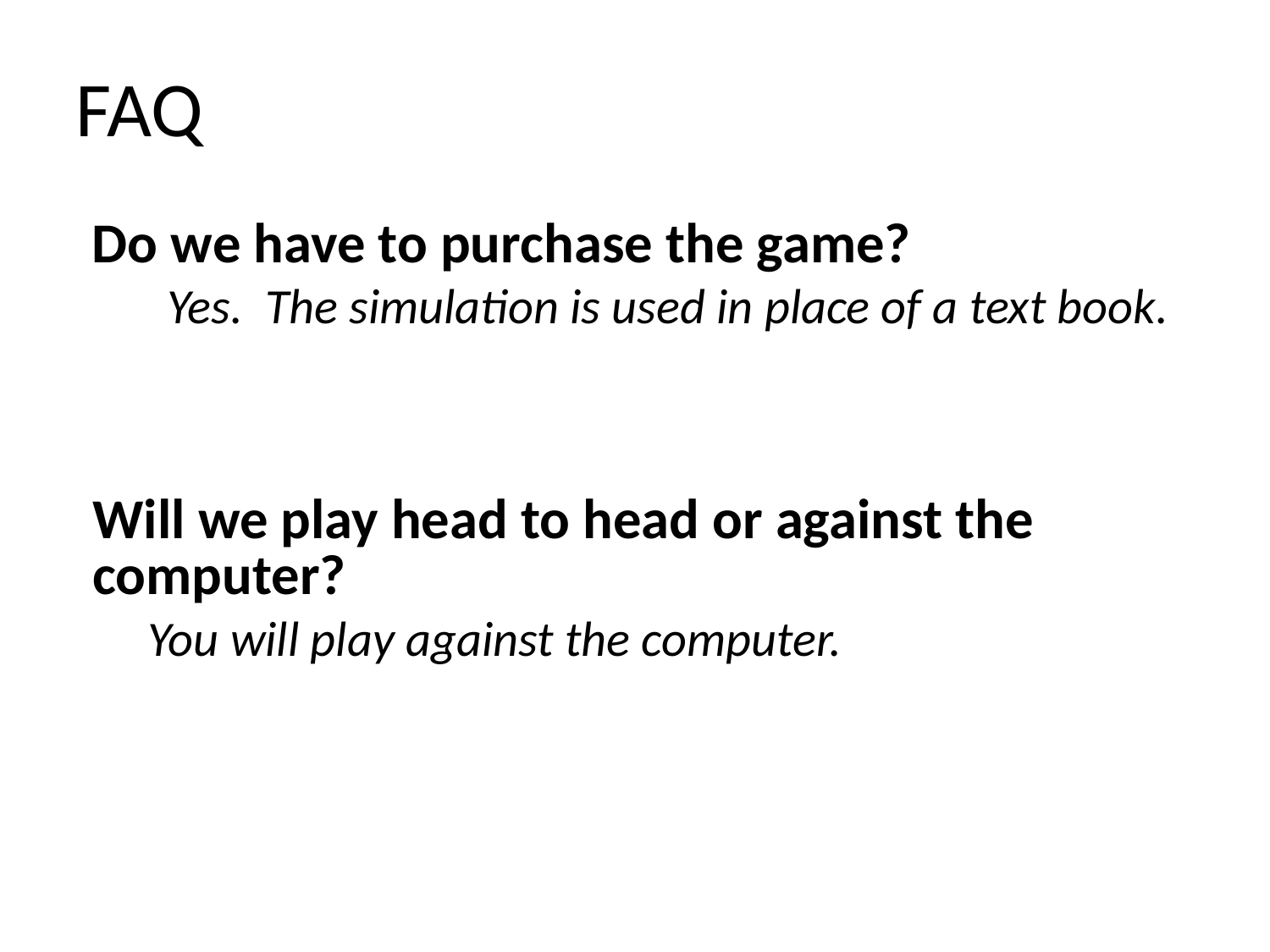

FAQ
Do we have to purchase the game?
Yes.  The simulation is used in place of a text book.

Will we play head to head or against the computer?
You will play against the computer.